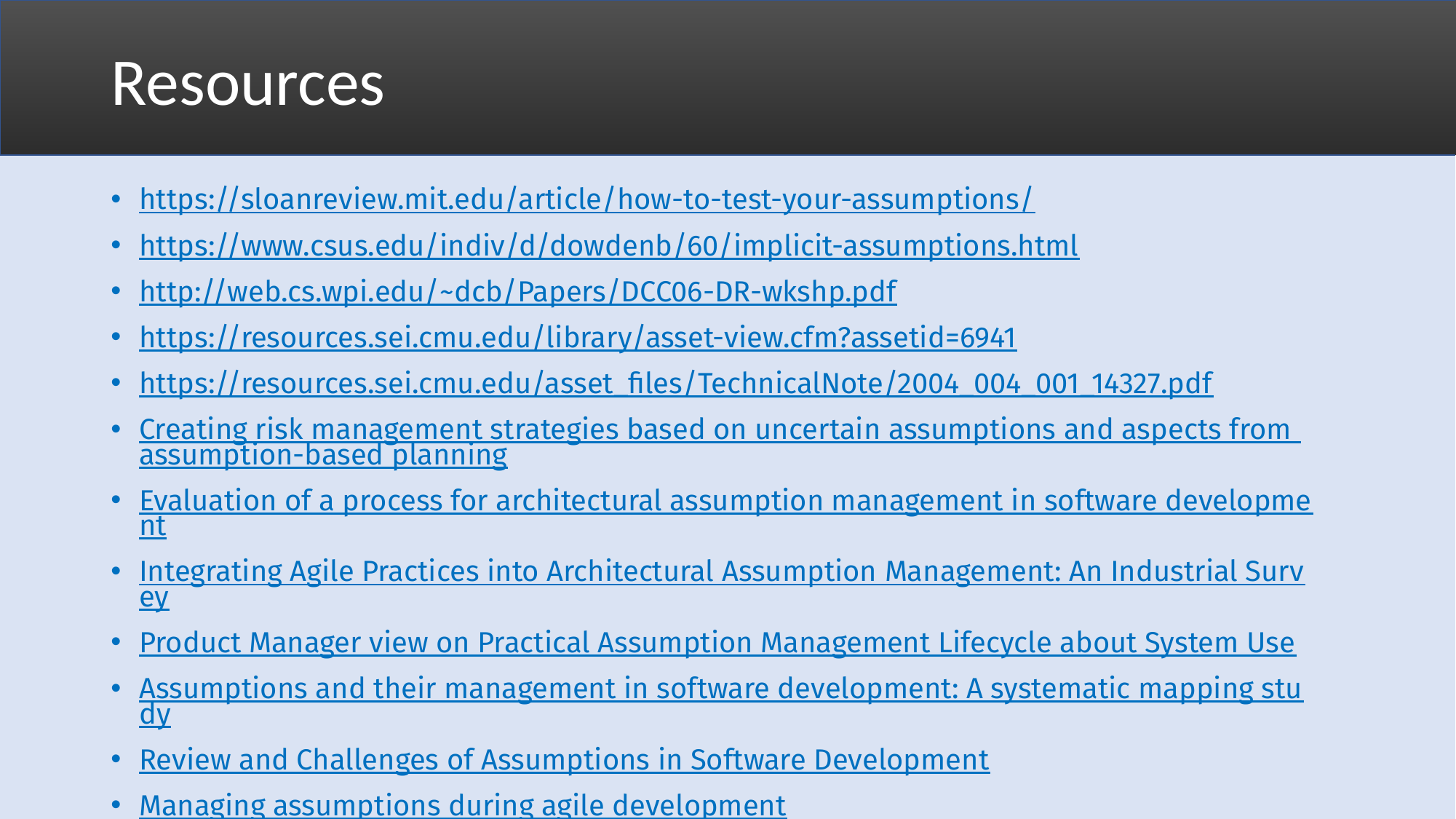

# Resources
https://sloanreview.mit.edu/article/how-to-test-your-assumptions/
https://www.csus.edu/indiv/d/dowdenb/60/implicit-assumptions.html
http://web.cs.wpi.edu/~dcb/Papers/DCC06-DR-wkshp.pdf
https://resources.sei.cmu.edu/library/asset-view.cfm?assetid=6941
https://resources.sei.cmu.edu/asset_files/TechnicalNote/2004_004_001_14327.pdf
Creating risk management strategies based on uncertain assumptions and aspects from assumption-based planning
Evaluation of a process for architectural assumption management in software development
Integrating Agile Practices into Architectural Assumption Management: An Industrial Survey
Product Manager view on Practical Assumption Management Lifecycle about System Use
Assumptions and their management in software development: A systematic mapping study
Review and Challenges of Assumptions in Software Development
Managing assumptions during agile development
How to Use Retrograde Analysis to Solve Problems